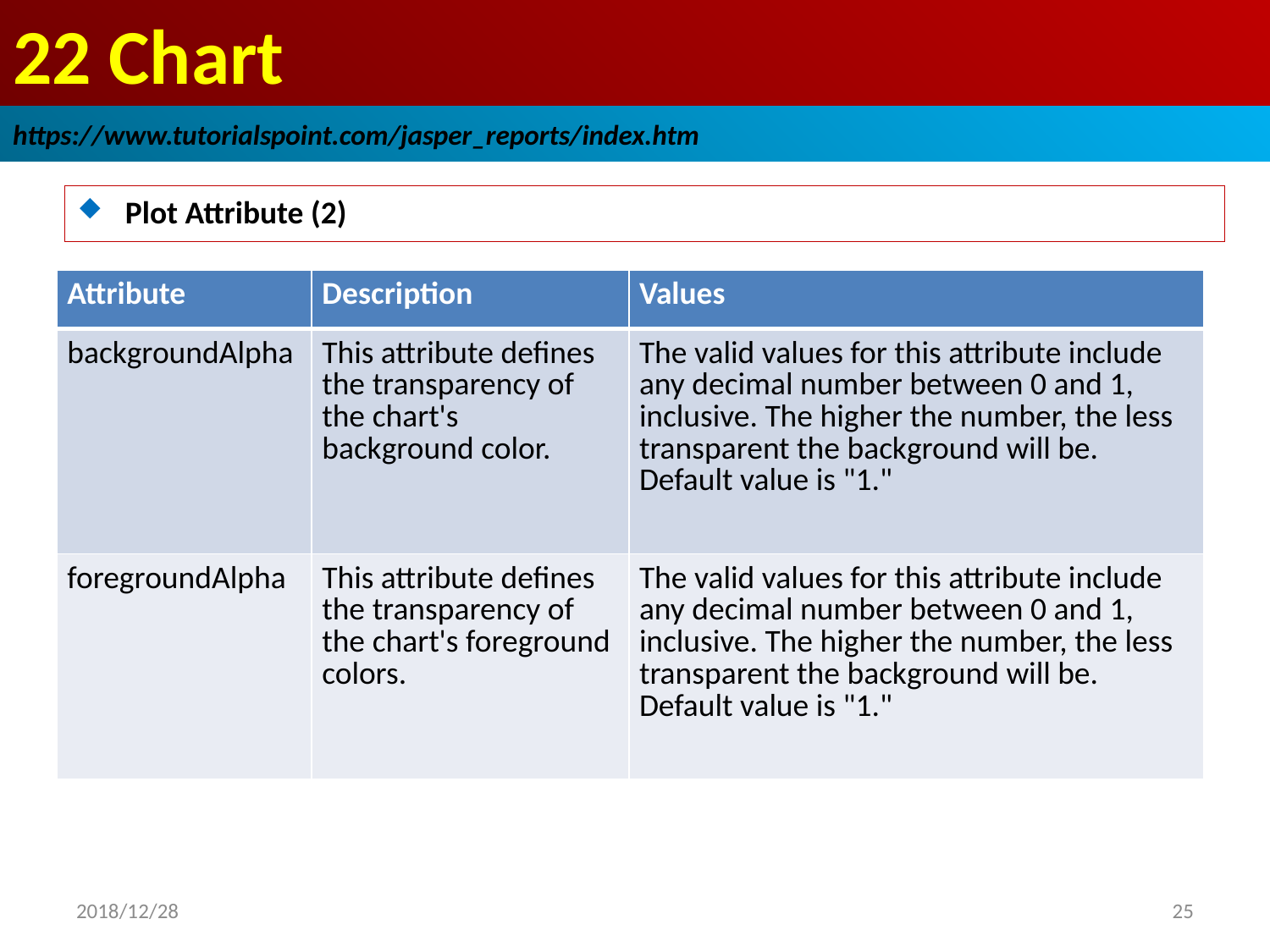

# 22 Chart
https://www.tutorialspoint.com/jasper_reports/index.htm
Plot Attribute (2)
| Attribute | Description | Values |
| --- | --- | --- |
| backgroundAlpha | This attribute defines the transparency of the chart's background color. | The valid values for this attribute include any decimal number between 0 and 1, inclusive. The higher the number, the less transparent the background will be. Default value is "1." |
| foregroundAlpha | This attribute defines the transparency of the chart's foreground colors. | The valid values for this attribute include any decimal number between 0 and 1, inclusive. The higher the number, the less transparent the background will be. Default value is "1." |
2018/12/28
25